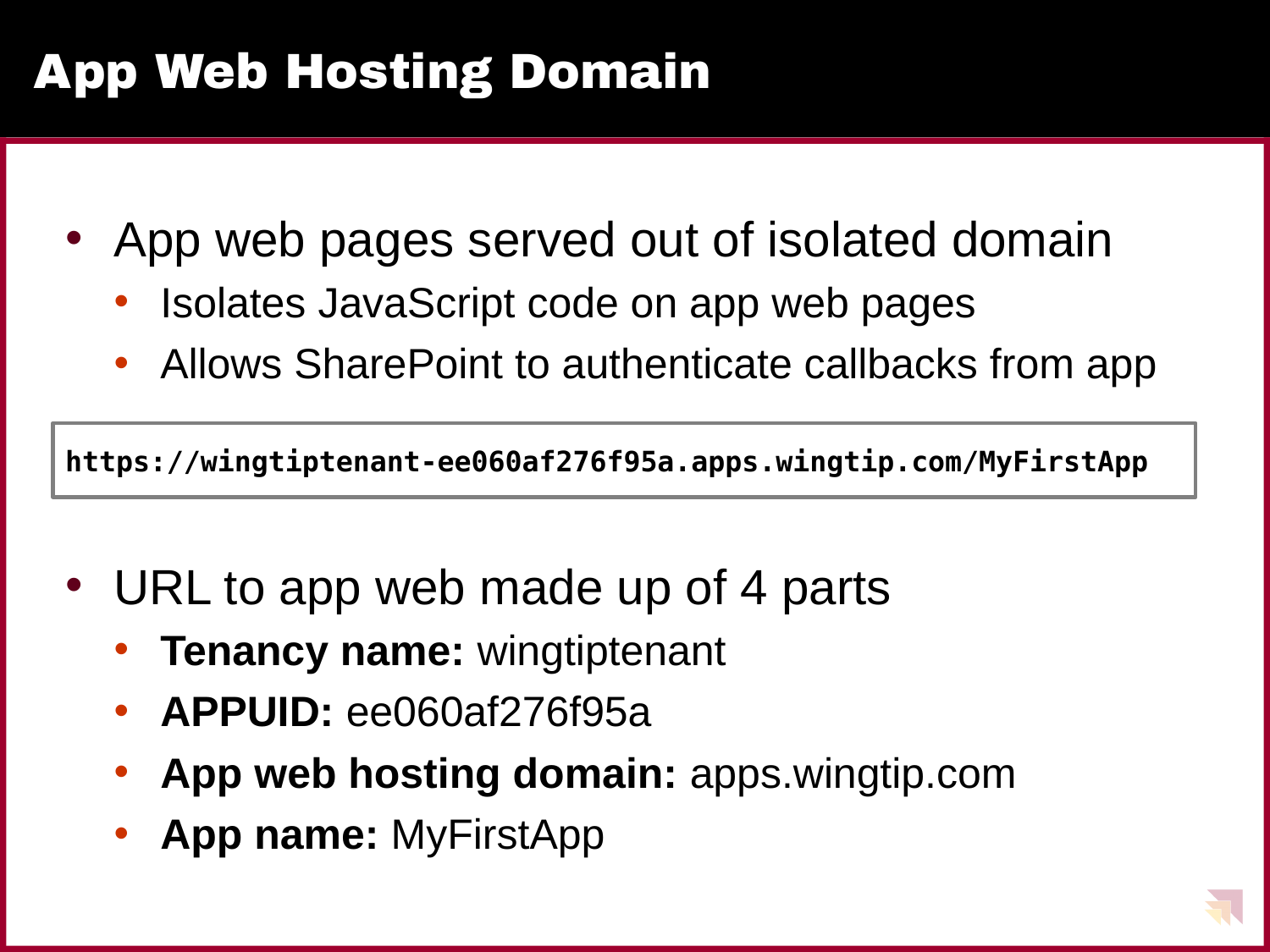

# App Web Hosting Domain
App web pages served out of isolated domain
Isolates JavaScript code on app web pages
Allows SharePoint to authenticate callbacks from app

URL to app web made up of 4 parts
Tenancy name: wingtiptenant
APPUID: ee060af276f95a
App web hosting domain: apps.wingtip.com
App name: MyFirstApp

https://wingtiptenant-ee060af276f95a.apps.wingtip.com/MyFirstApp